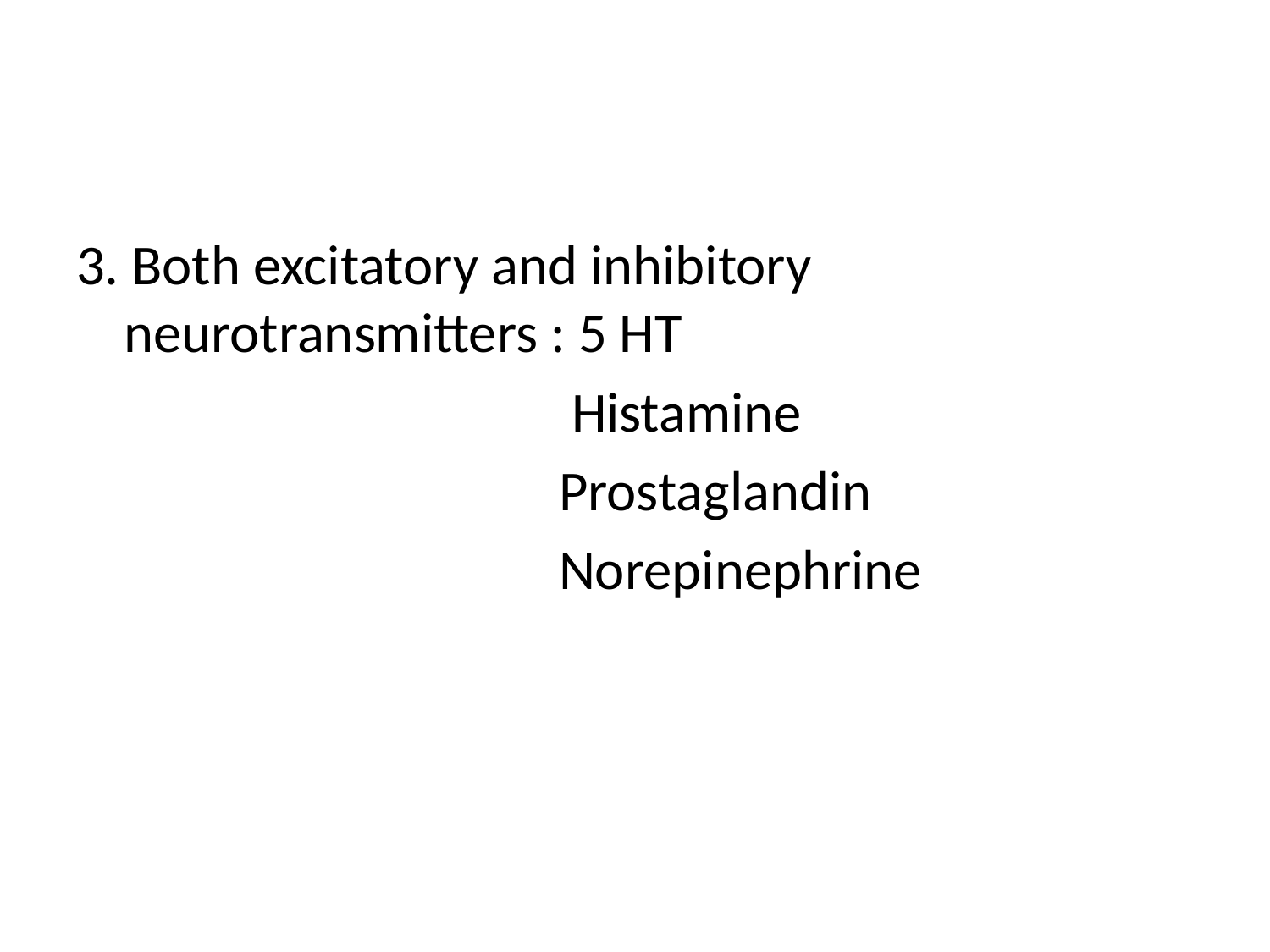

#
3. Both excitatory and inhibitory neurotransmitters : 5 HT
                                       Histamine
                                      Prostaglandin
                                      Norepinephrine